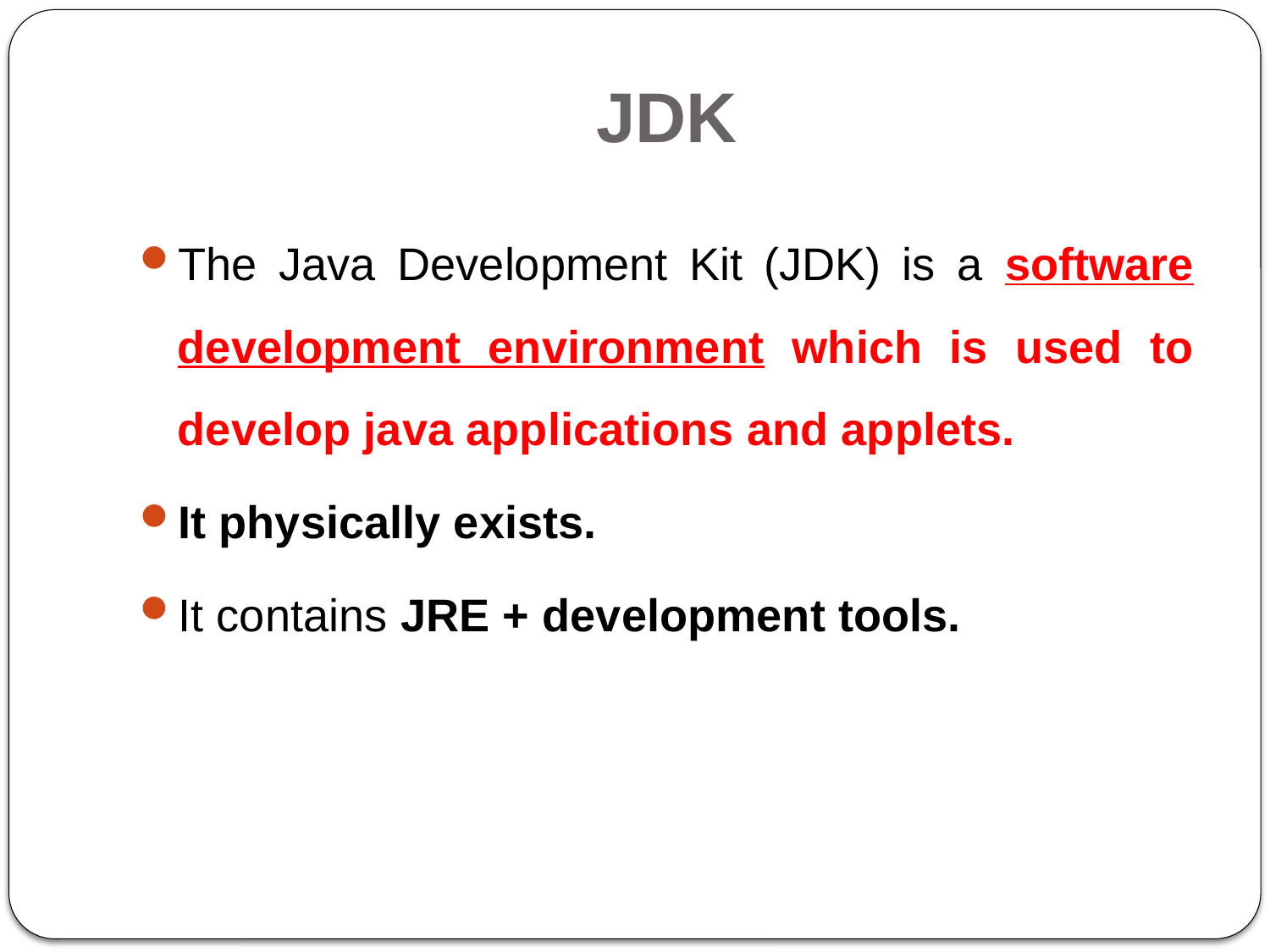

# JDK
The Java Development Kit (JDK) is a software development environment which is used to develop java applications and applets.
It physically exists.
It contains JRE + development tools.